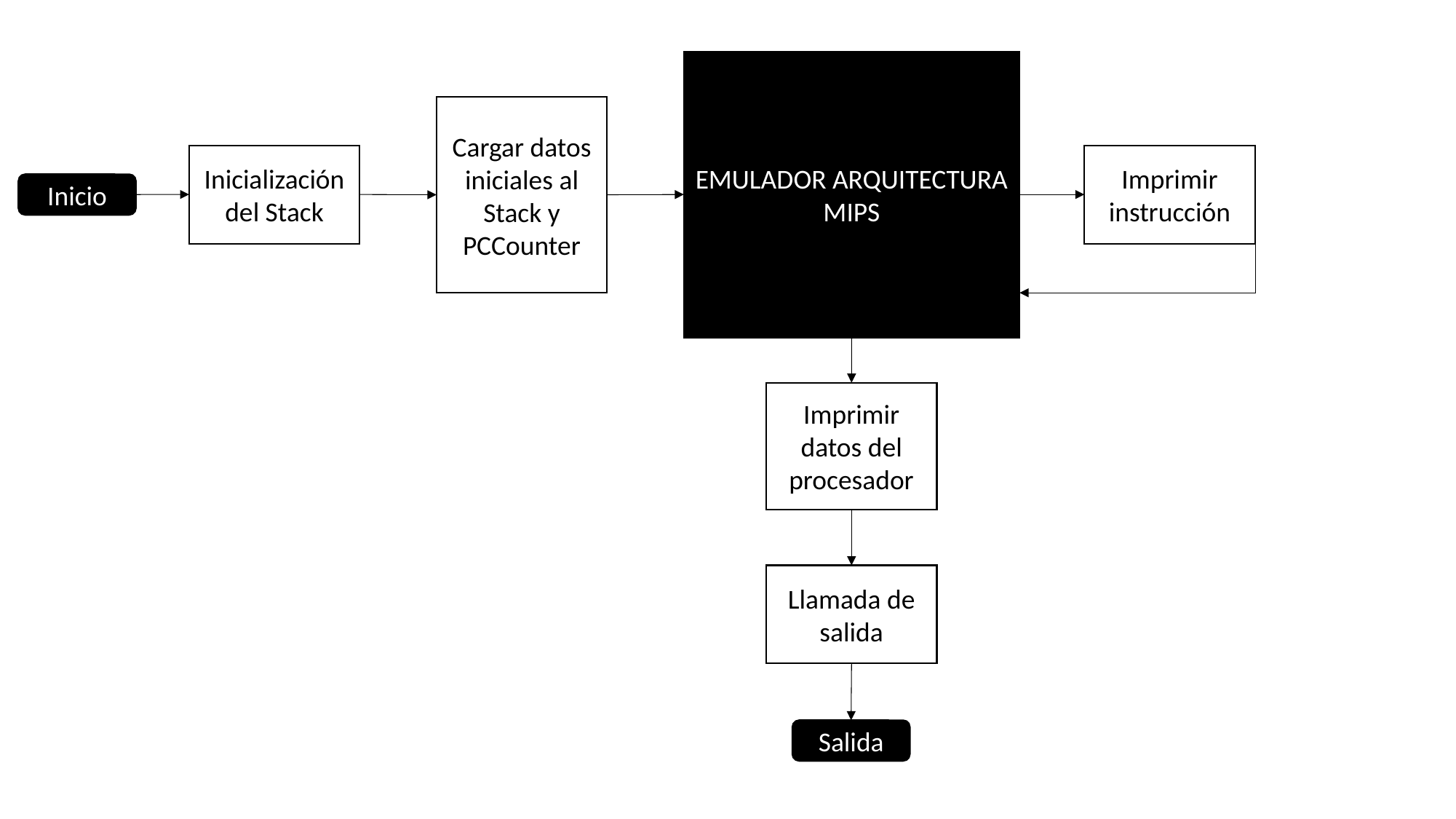

EMULADOR ARQUITECTURA MIPS
Cargar datos iniciales al Stack y
PCCounter
Imprimir instrucción
Inicialización del Stack
Inicio
Imprimir datos del procesador
Llamada de salida
Salida